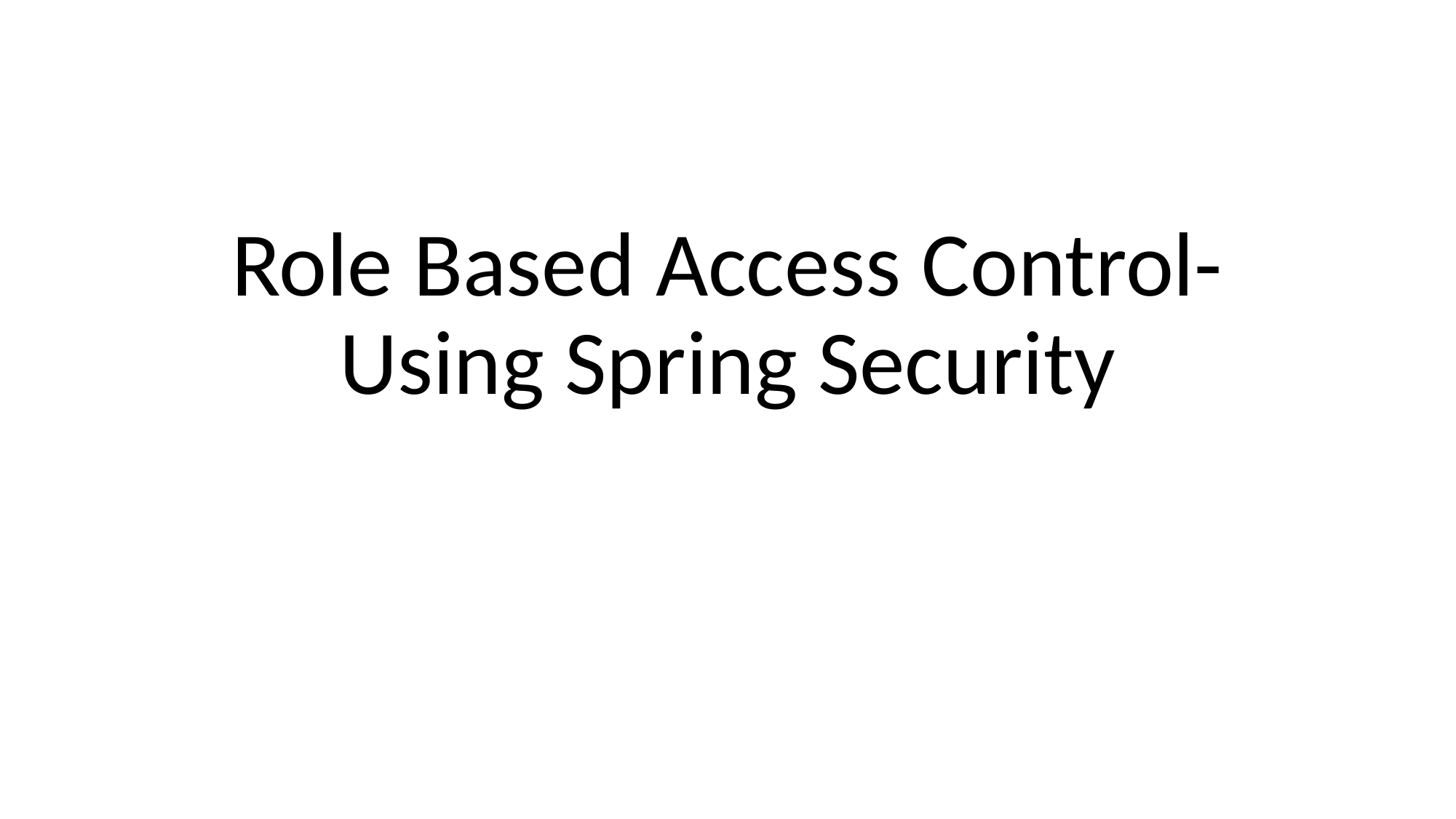

# Role Based Access Control- Using Spring Security